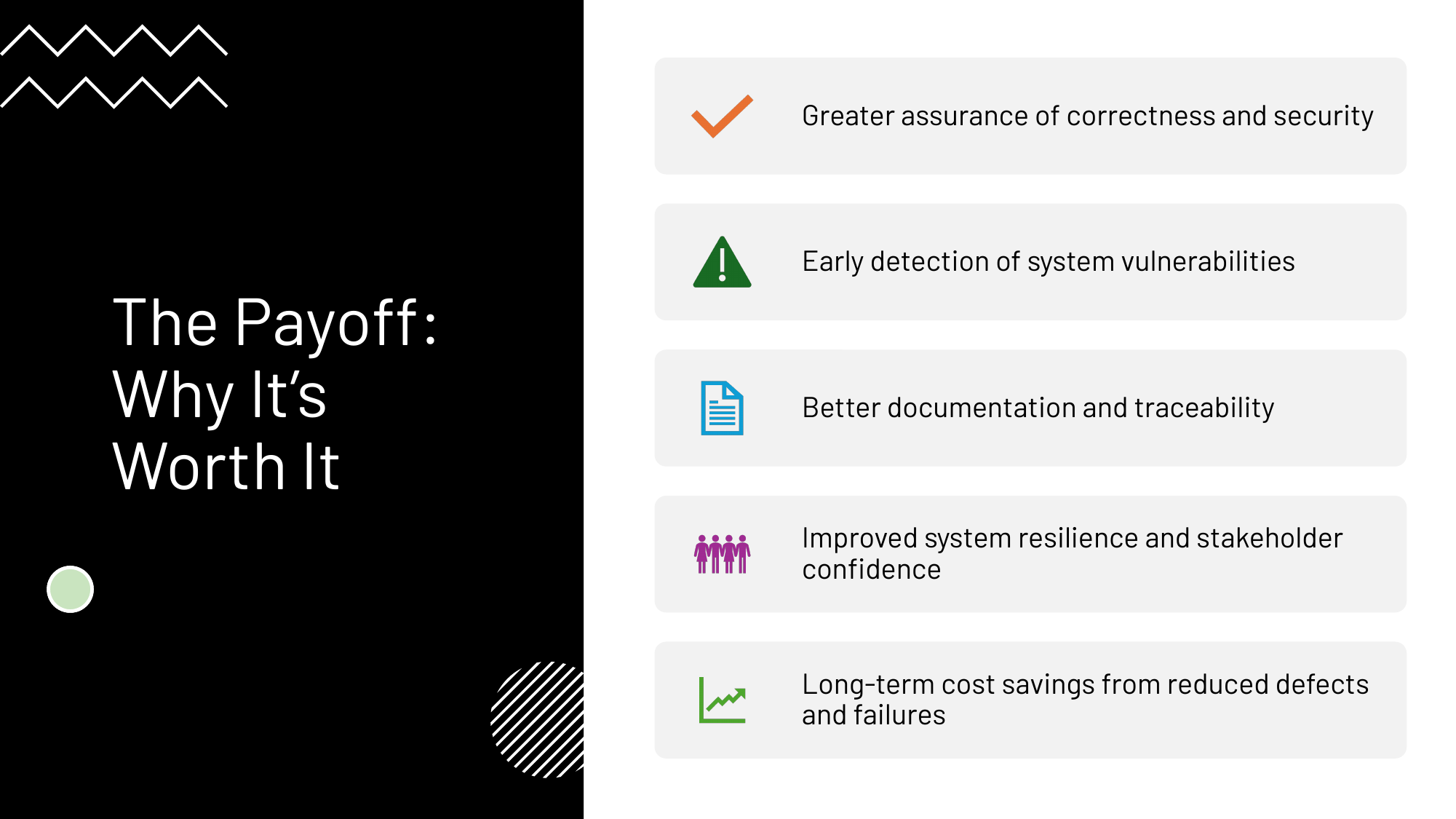

Greater assurance of correctness and security
Early detection of system vulnerabilities
Better documentation and traceability
Improved system resilience and stakeholder confidence
Long-term cost savings from reduced defects and failures
# The Payoff: Why It’s Worth It